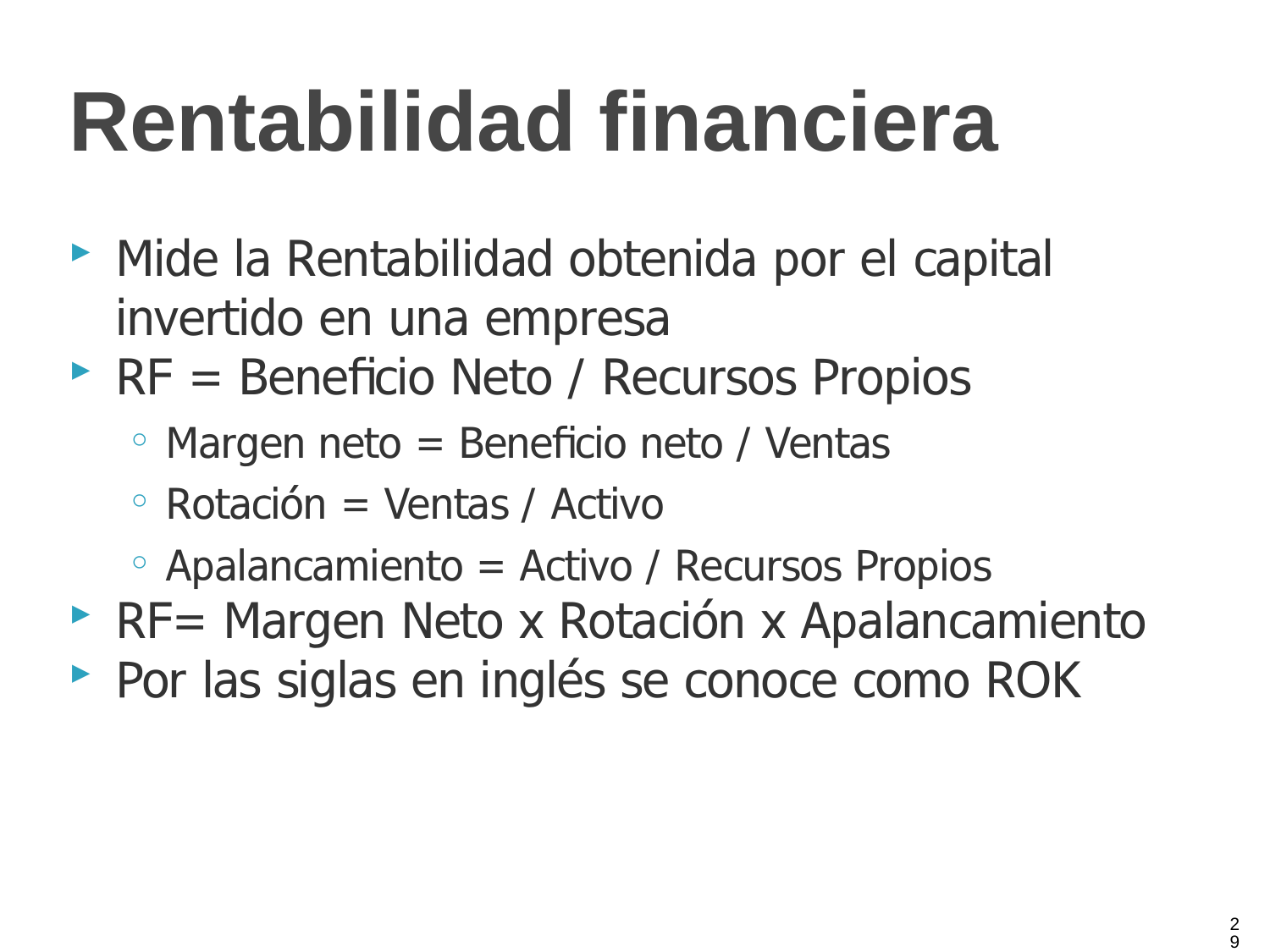

# Rentabilidad financiera
Mide la Rentabilidad obtenida por el capital invertido en una empresa
RF = Beneficio Neto / Recursos Propios
Margen neto = Beneficio neto / Ventas
Rotación = Ventas / Activo
Apalancamiento = Activo / Recursos Propios
RF= Margen Neto x Rotación x Apalancamiento
Por las siglas en inglés se conoce como ROK

29